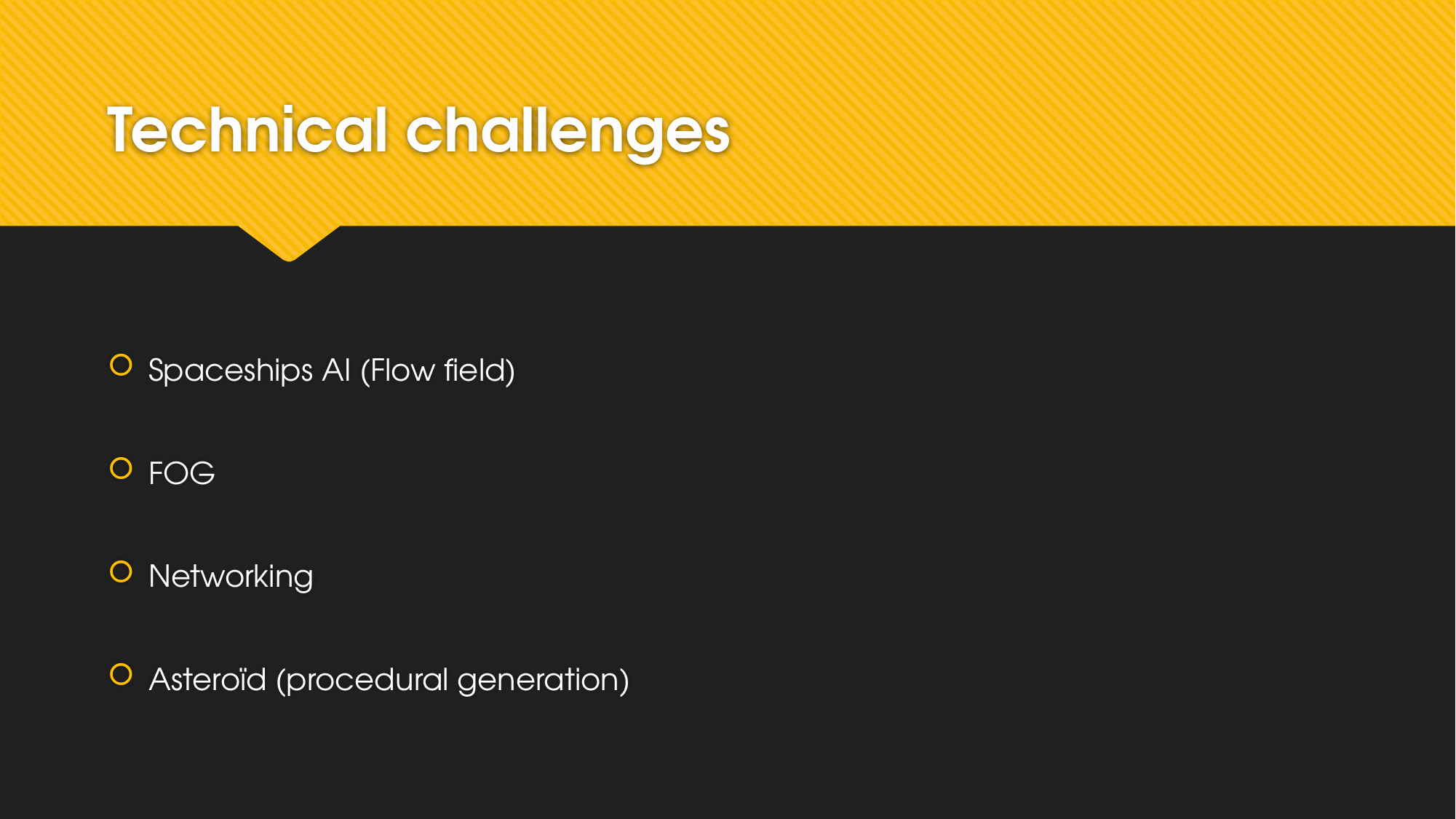

# Technical challenges
Spaceships AI (Flow field)

FOG

Networking

Asteroïd (procedural generation)